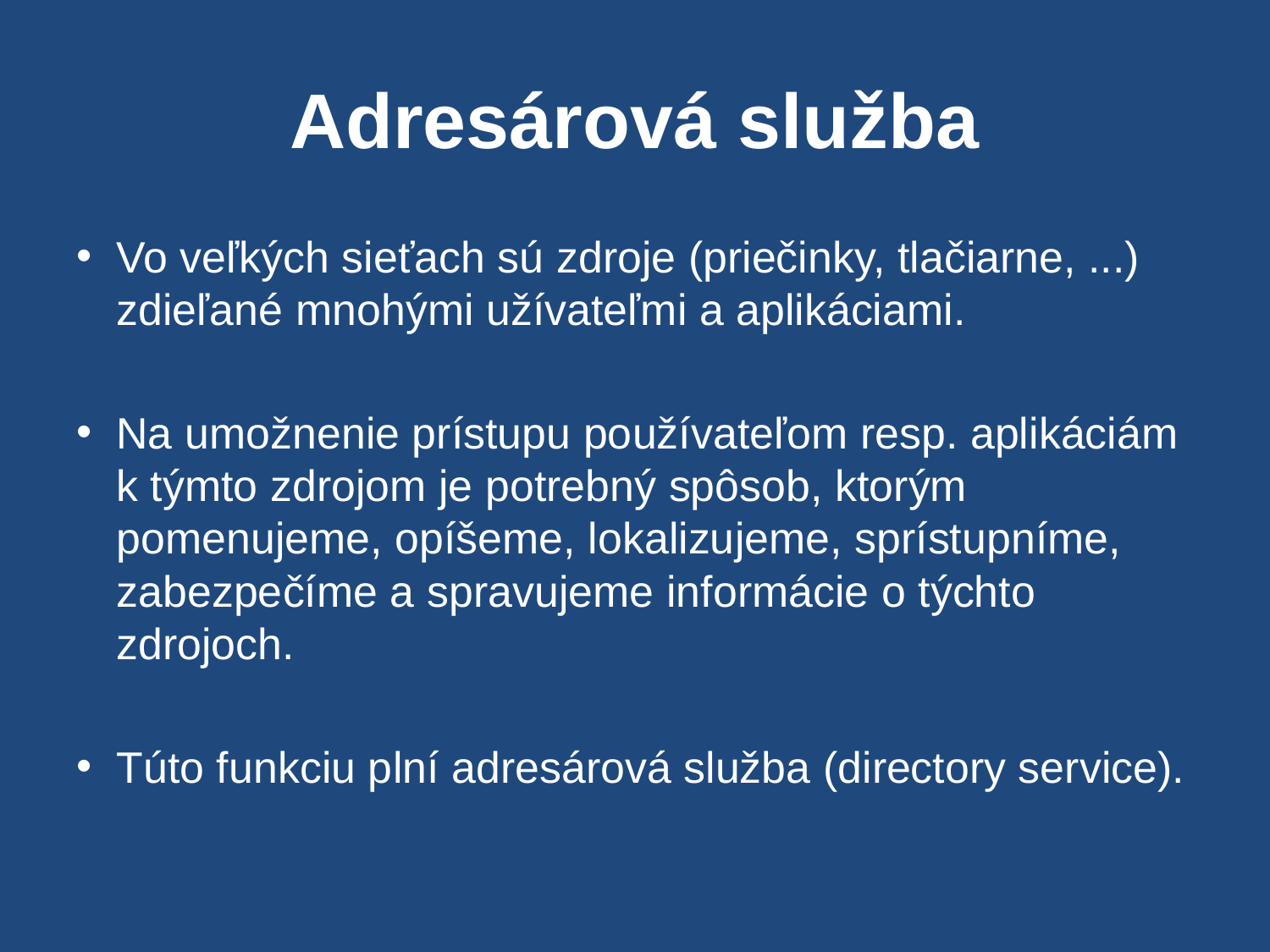

# Adresárová služba
Vo veľkých sieťach sú zdroje (priečinky, tlačiarne, ...) zdieľané mnohými užívateľmi a aplikáciami.

Na umožnenie prístupu používateľom resp. aplikáciám k týmto zdrojom je potrebný spôsob, ktorým pomenujeme, opíšeme, lokalizujeme, sprístupníme, zabezpečíme a spravujeme informácie o týchto zdrojoch.

Túto funkciu plní adresárová služba (directory service).